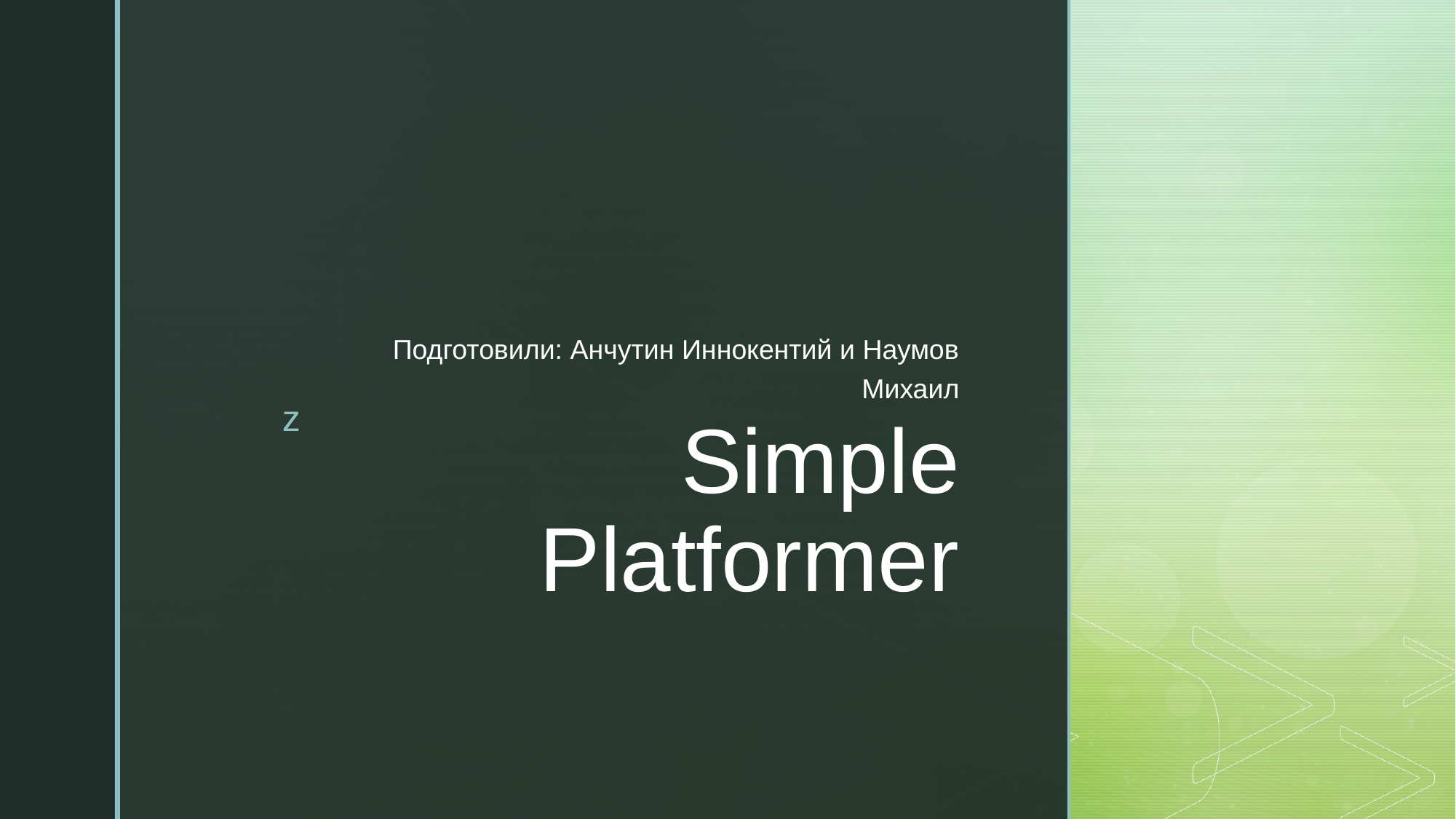

Подготовили: Анчутин Иннокентий и Наумов Михаил
# Simple Platformer